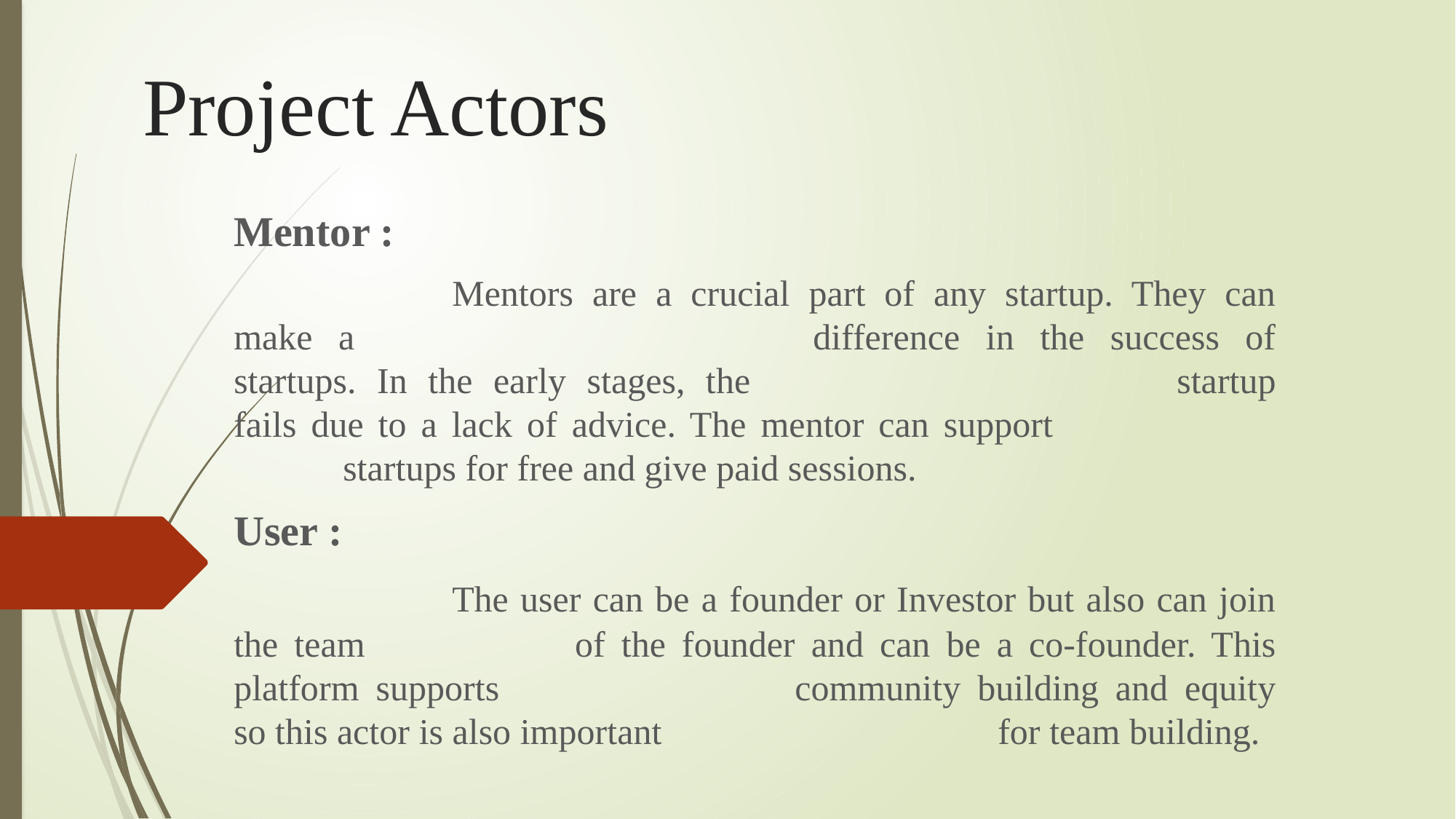

# Project Actors
Mentor :
		Mentors are a crucial part of any startup. They can make a 				difference in the success of startups. In the early stages, the 				startup fails due to a lack of advice. The mentor can support 			startups for free and give paid sessions.
User :
		The user can be a founder or Investor but also can join the team 		of the founder and can be a co-founder. This platform supports 			community building and equity so this actor is also important 			for team building.